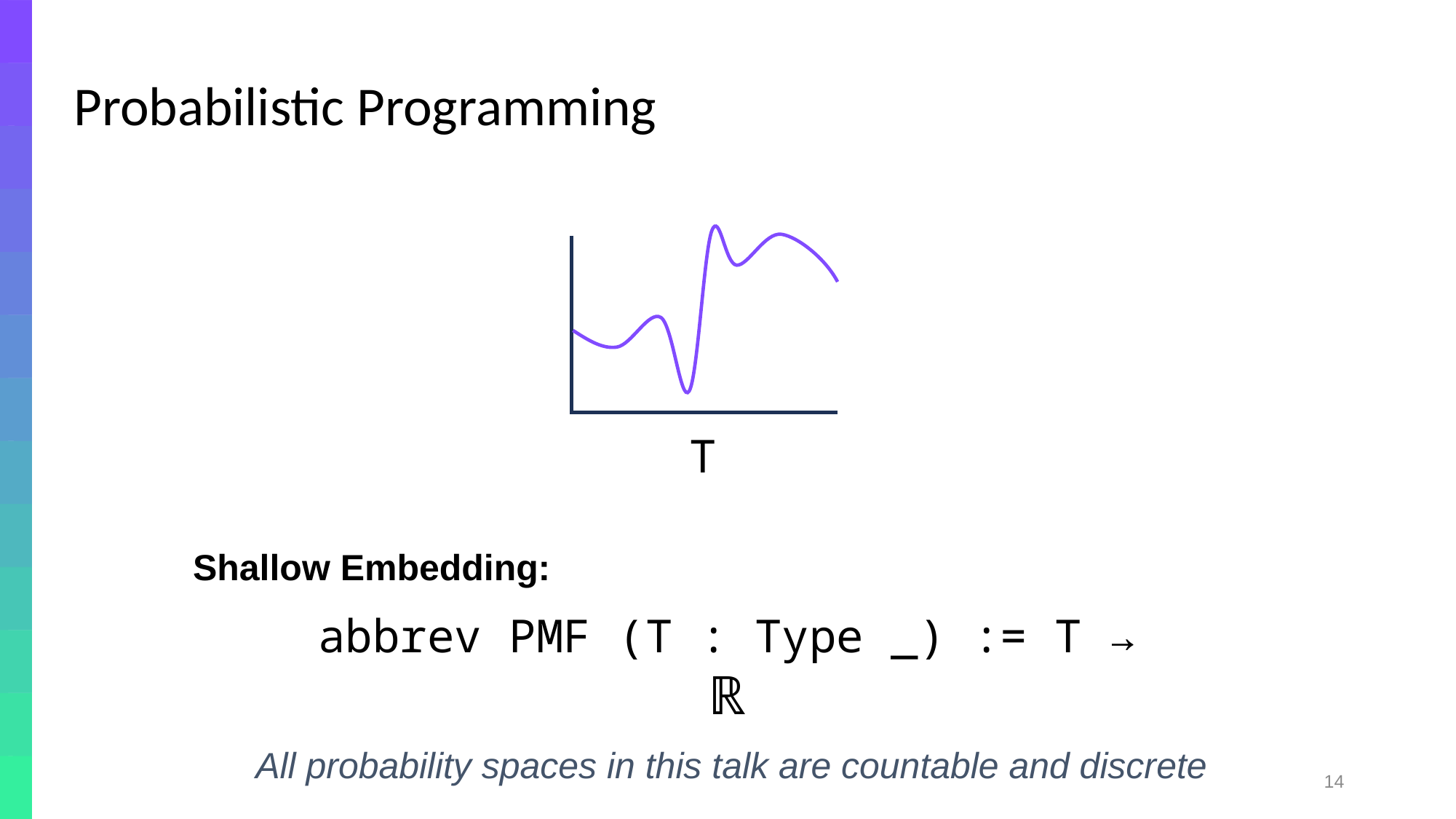

Probabilistic Programming

T
Shallow Embedding:
abbrev PMF (T : Type _) := T → ℝ
All probability spaces in this talk are countable and discrete
14